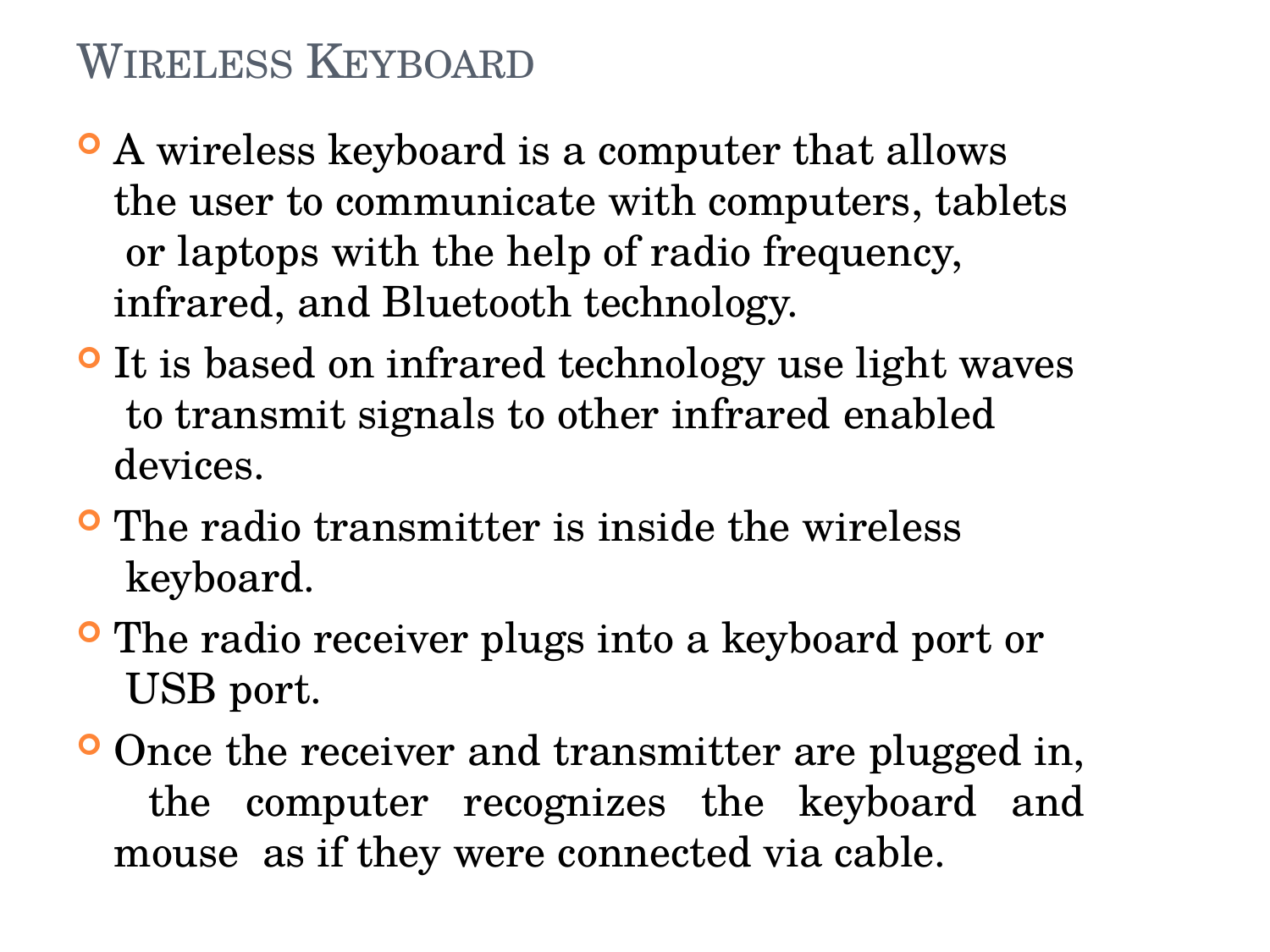

# WIRELESS KEYBOARD
A wireless keyboard is a computer that allows  the user to communicate with computers, tablets  or laptops with the help of radio frequency,  infrared, and Bluetooth technology.
It is based on infrared technology use light waves  to transmit signals to other infrared enabled  devices.
The radio transmitter is inside the wireless  keyboard.
The radio receiver plugs into a keyboard port or  USB port.
Once the receiver and transmitter are plugged in,  the computer recognizes the keyboard and mouse  as if they were connected via cable.
7